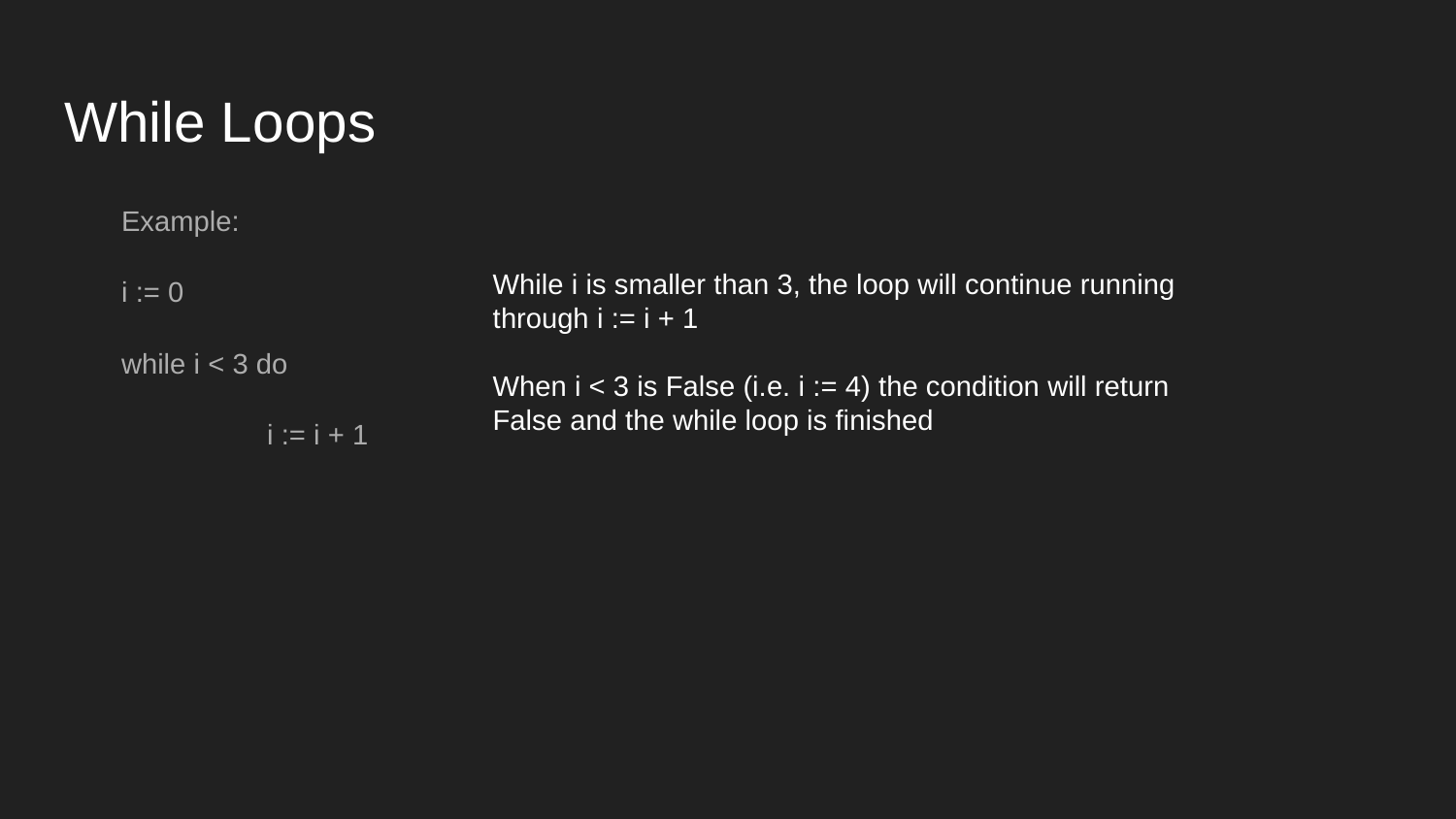

# While Loops
Example:
i := 0
while i < 3 do
	i := i + 1
While i is smaller than 3, the loop will continue running through i := i + 1

When i < 3 is False (i.e. i := 4) the condition will return False and the while loop is finished